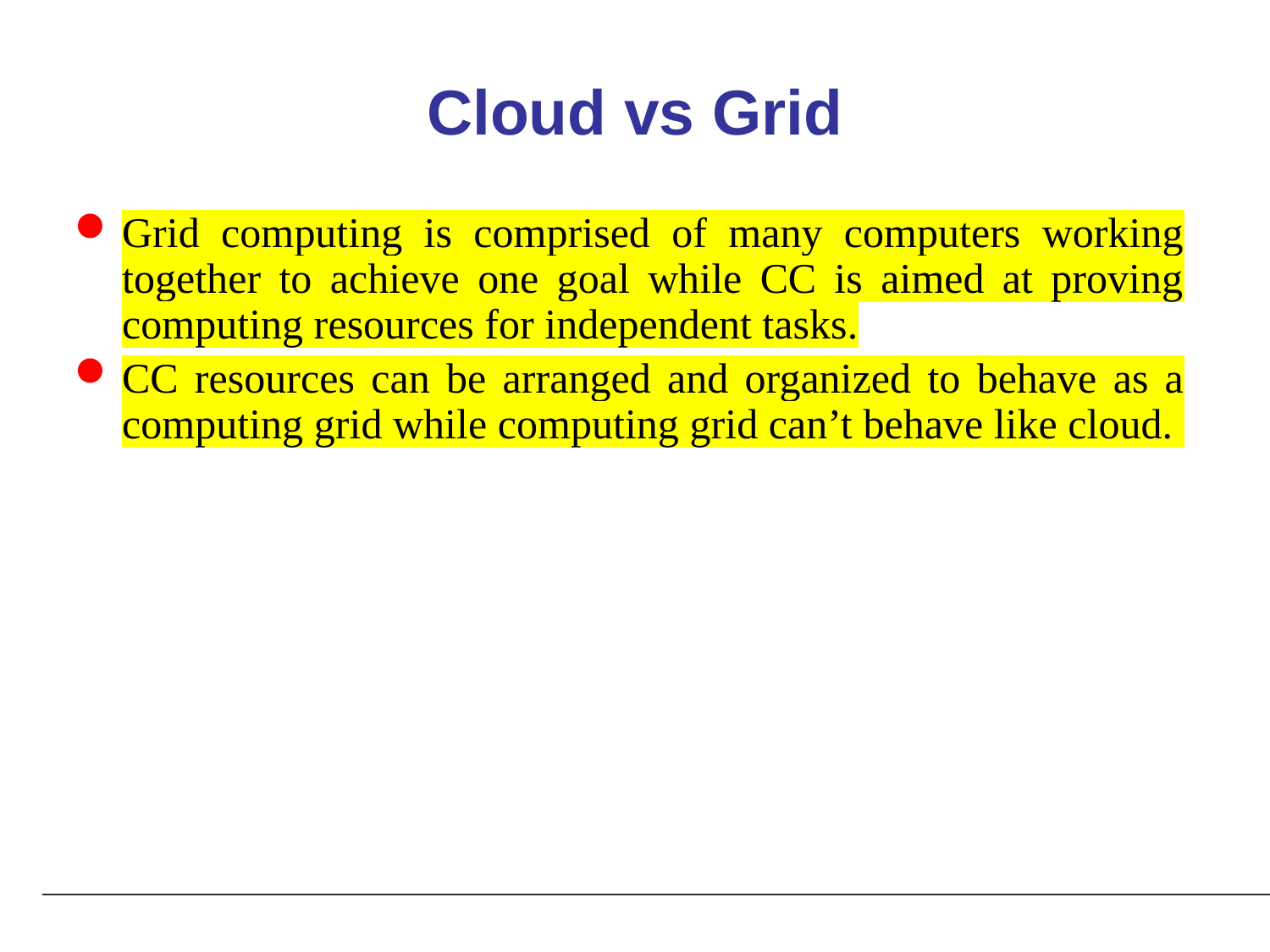

# Cloud vs Grid
Grid computing is comprised of many computers working together to achieve one goal while CC is aimed at proving computing resources for independent tasks.
CC resources can be arranged and organized to behave as a computing grid while computing grid can’t behave like cloud.